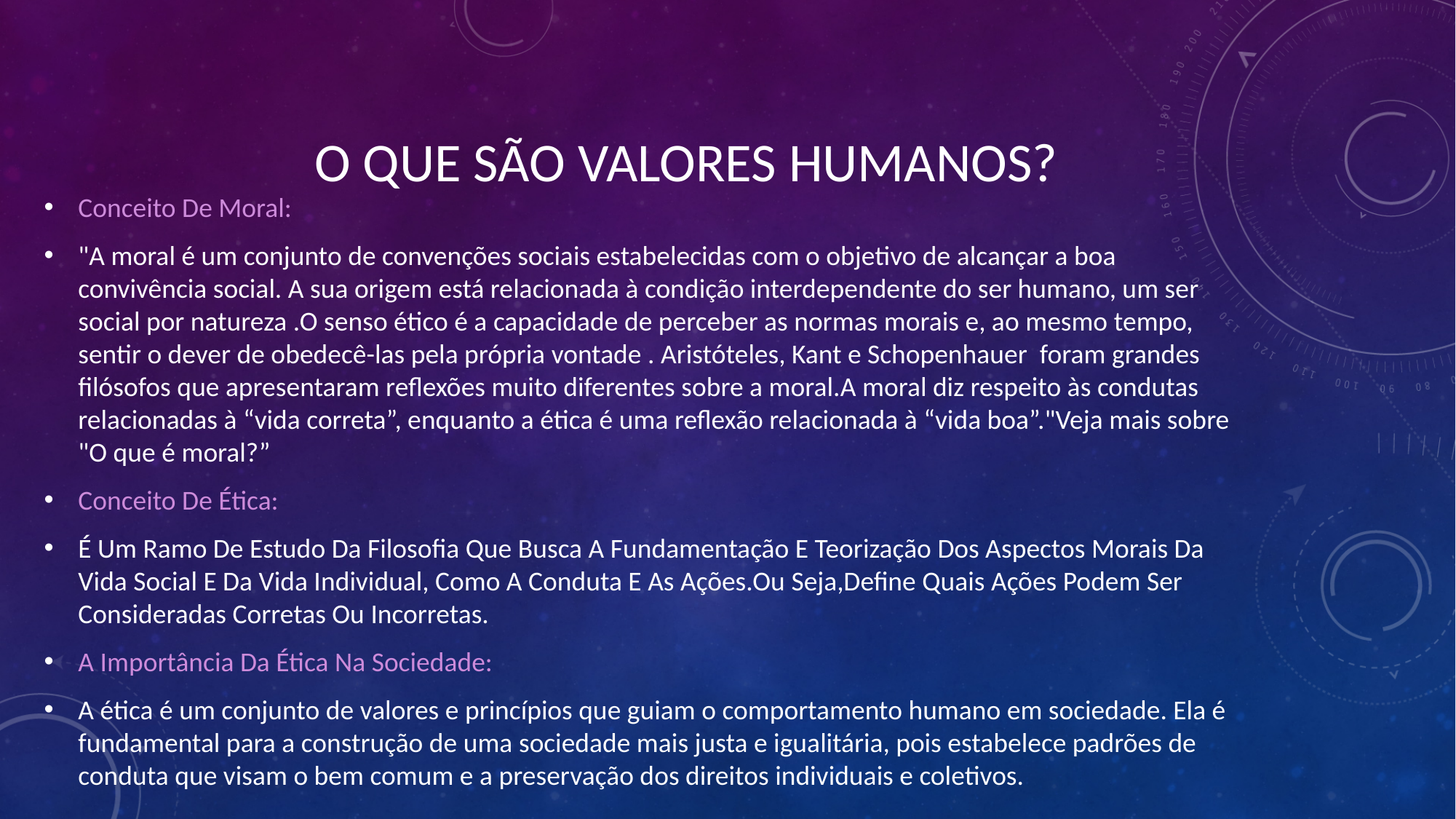

# O que são valores humanos?
Conceito De Moral:
"A moral é um conjunto de convenções sociais estabelecidas com o objetivo de alcançar a boa convivência social. A sua origem está relacionada à condição interdependente do ser humano, um ser social por natureza .O senso ético é a capacidade de perceber as normas morais e, ao mesmo tempo, sentir o dever de obedecê-las pela própria vontade . Aristóteles, Kant e Schopenhauer  foram grandes filósofos que apresentaram reflexões muito diferentes sobre a moral.A moral diz respeito às condutas relacionadas à “vida correta”, enquanto a ética é uma reflexão relacionada à “vida boa”."Veja mais sobre "O que é moral?”
Conceito De Ética:
É Um Ramo De Estudo Da Filosofia Que Busca A Fundamentação E Teorização Dos Aspectos Morais Da Vida Social E Da Vida Individual, Como A Conduta E As Ações.Ou Seja,Define Quais Ações Podem Ser Consideradas Corretas Ou Incorretas.
A Importância Da Ética Na Sociedade:
A ética é um conjunto de valores e princípios que guiam o comportamento humano em sociedade. Ela é fundamental para a construção de uma sociedade mais justa e igualitária, pois estabelece padrões de conduta que visam o bem comum e a preservação dos direitos individuais e coletivos.